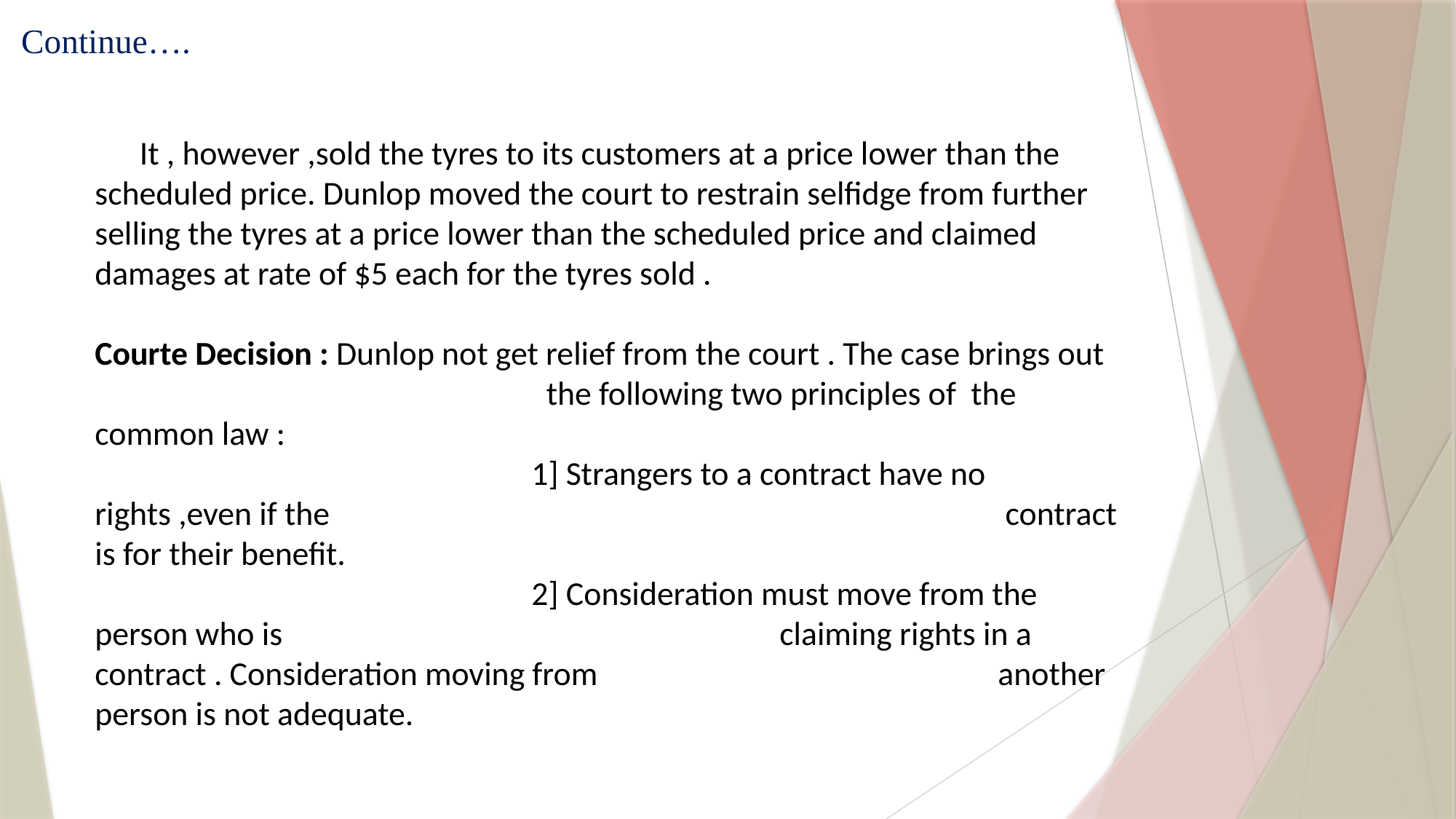

# Continue….
      It , however ,sold the tyres to its customers at a price lower than the scheduled price. Dunlop moved the court to restrain selfidge from further selling the tyres at a price lower than the scheduled price and claimed damages at rate of $5 each for the tyres sold .

Courte Decision : Dunlop not get relief from the court . The case brings out 				  the following two principles of  the common law :
				1] Strangers to a contract have no rights ,even if the 						     contract is for their benefit.
				2] Consideration must move from the person who is 					    claiming rights in a contract . Consideration moving from 				    another person is not adequate.